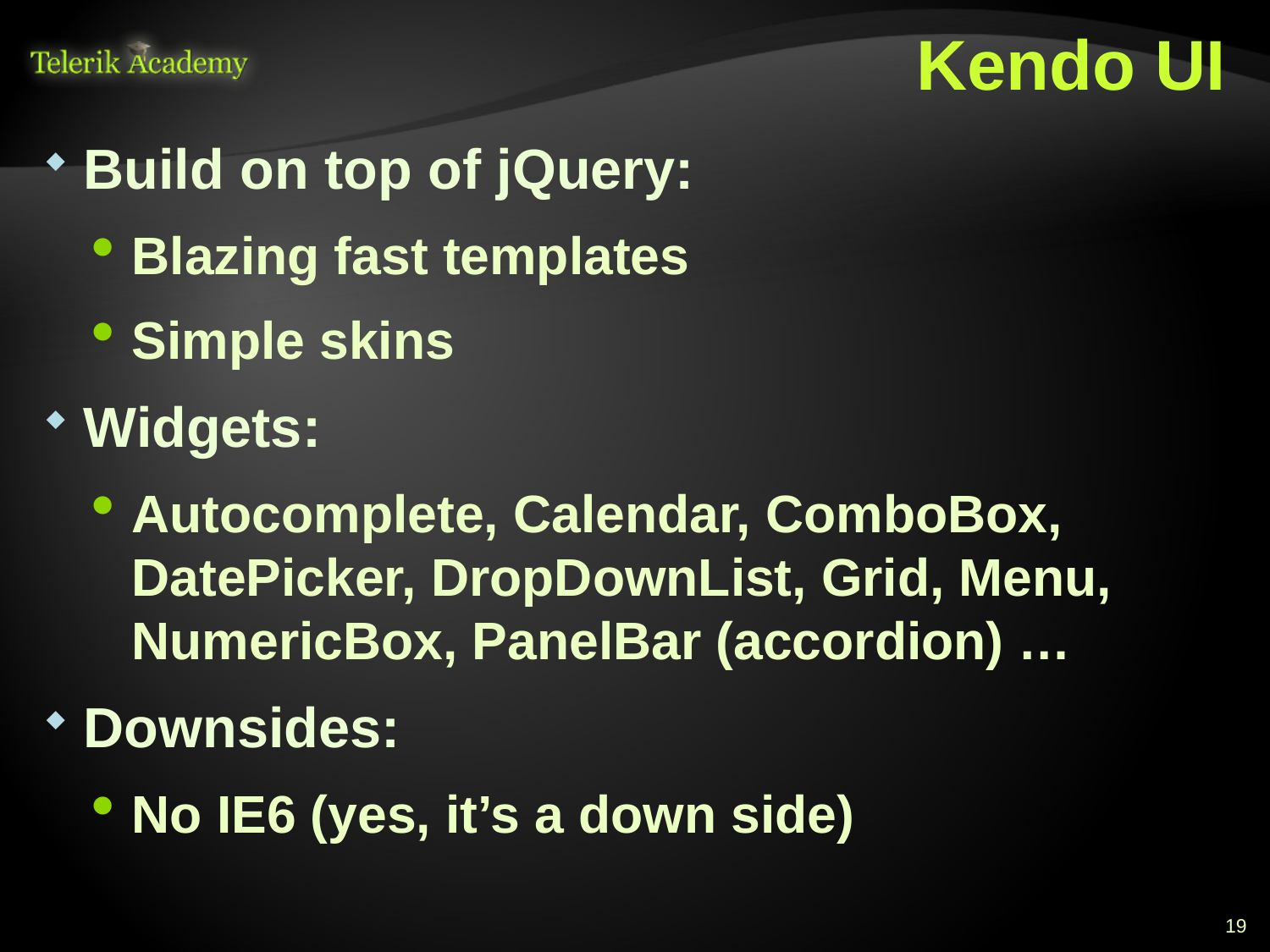

# Kendo UI
Build on top of jQuery:
Blazing fast templates
Simple skins
Widgets:
Autocomplete, Calendar, ComboBox, DatePicker, DropDownList, Grid, Menu, NumericBox, PanelBar (accordion) …
Downsides:
No IE6 (yes, it’s a down side)
19